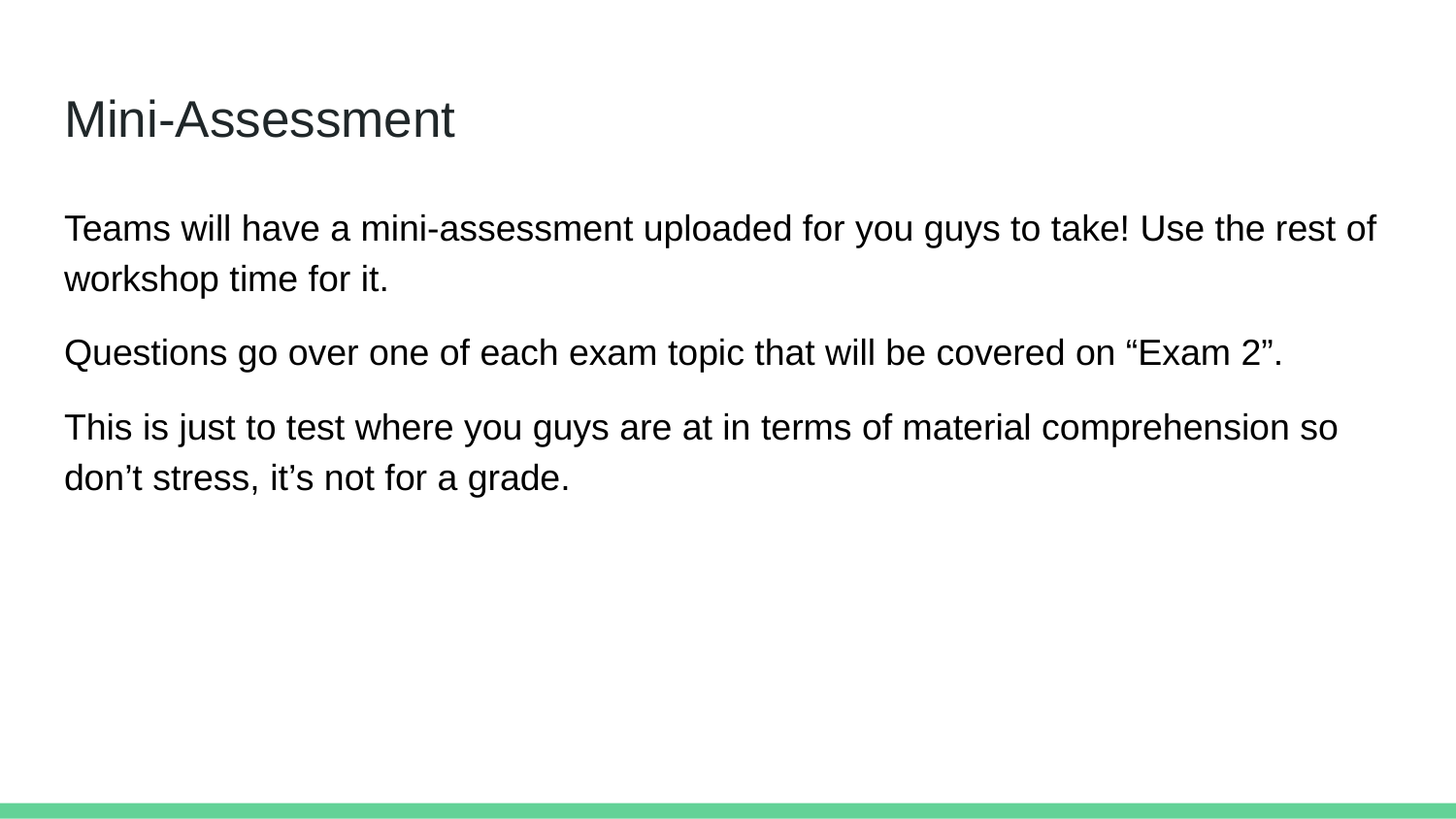

# Mini-Assessment
Teams will have a mini-assessment uploaded for you guys to take! Use the rest of workshop time for it.
Questions go over one of each exam topic that will be covered on “Exam 2”.
This is just to test where you guys are at in terms of material comprehension so don’t stress, it’s not for a grade.